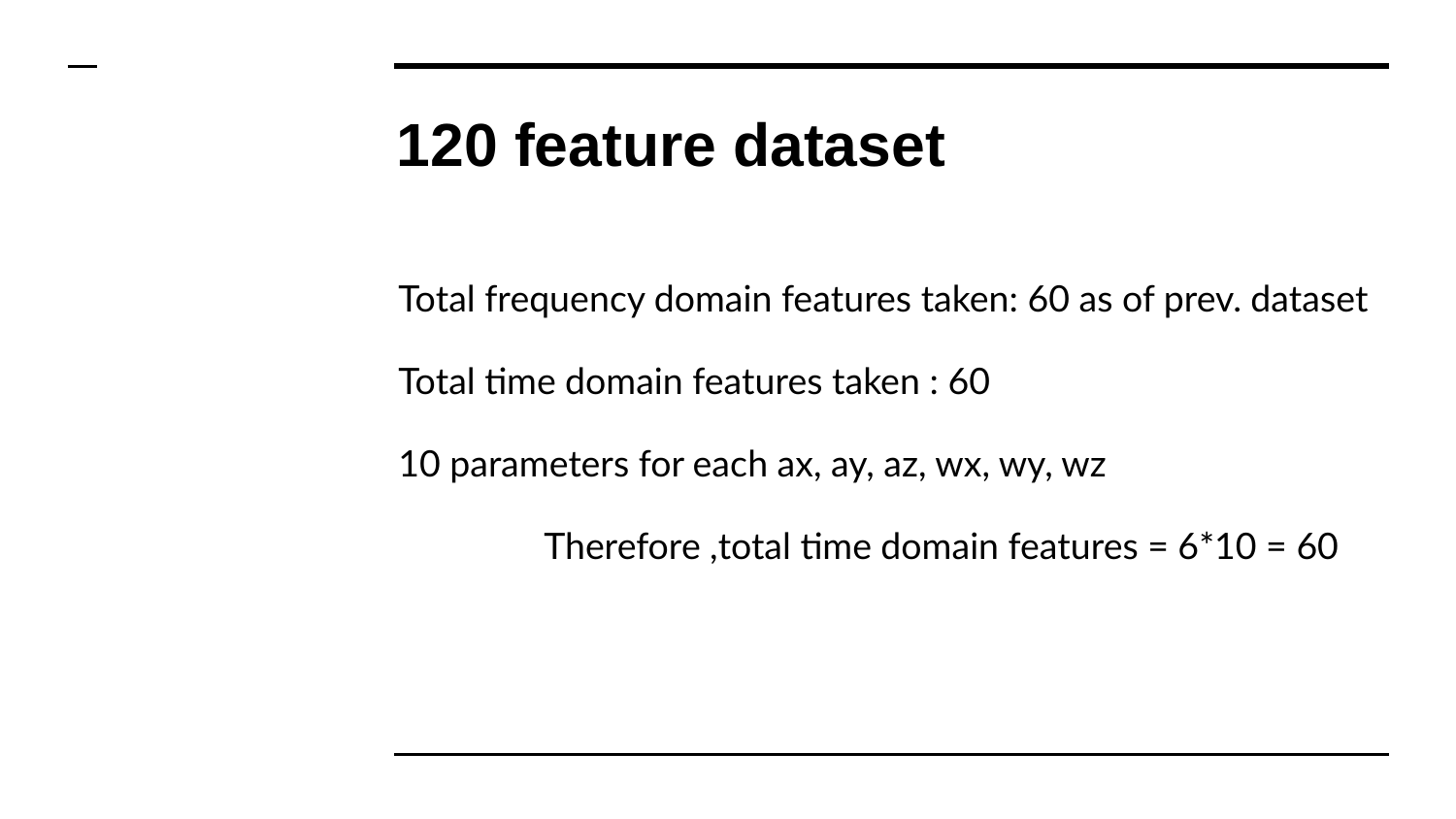

# 120 feature dataset
Total frequency domain features taken: 60 as of prev. dataset
Total time domain features taken : 60
10 parameters for each ax, ay, az, wx, wy, wz
	Therefore ,total time domain features = 6*10 = 60